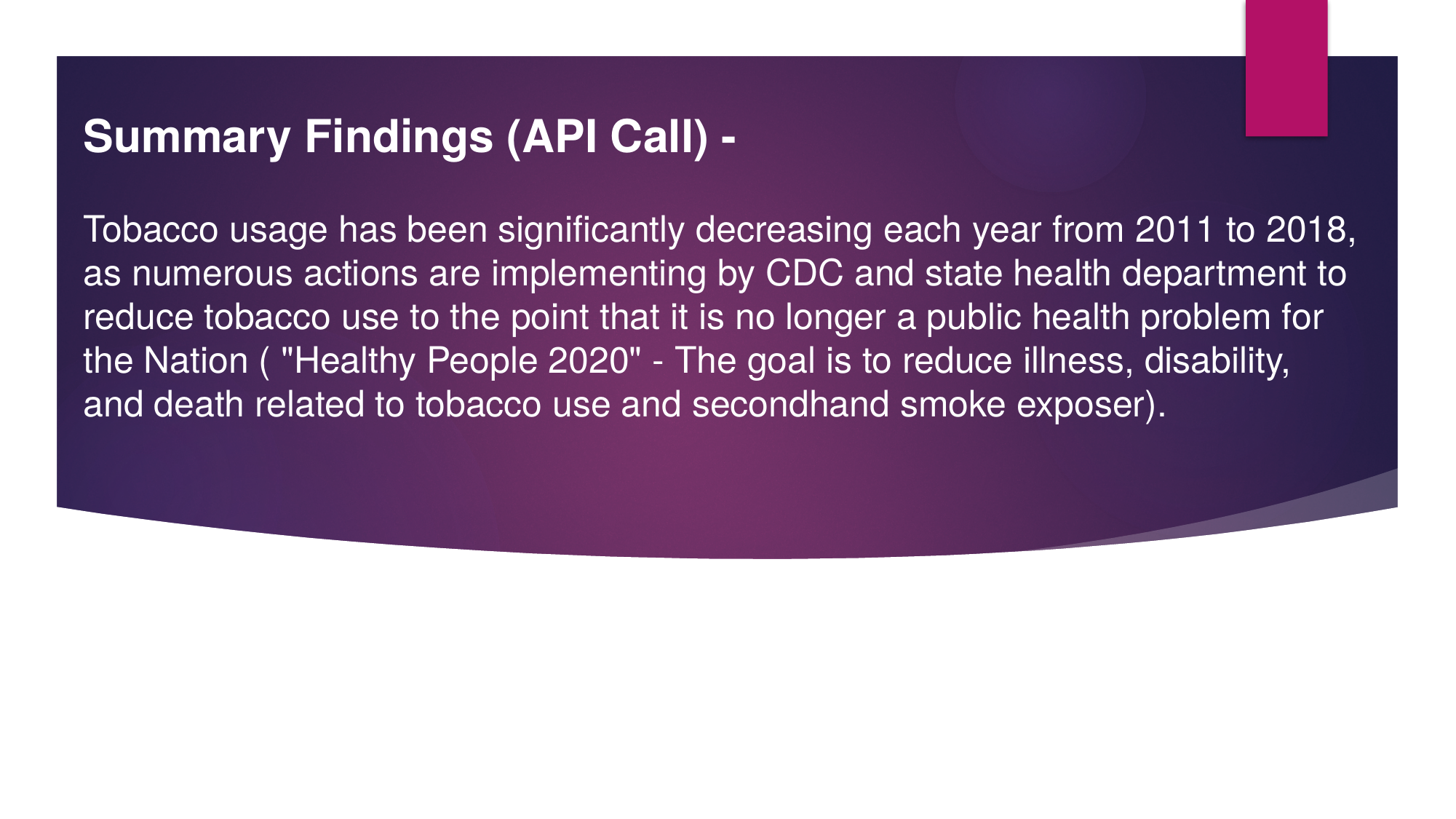

Summary Findings (API Call) -

Tobacco usage has been significantly decreasing each year from 2011 to 2018, as numerous actions are implementing by CDC and state health department to reduce tobacco use to the point that it is no longer a public health problem for the Nation ( "Healthy People 2020" - The goal is to reduce illness, disability, and death related to tobacco use and secondhand smoke exposer).